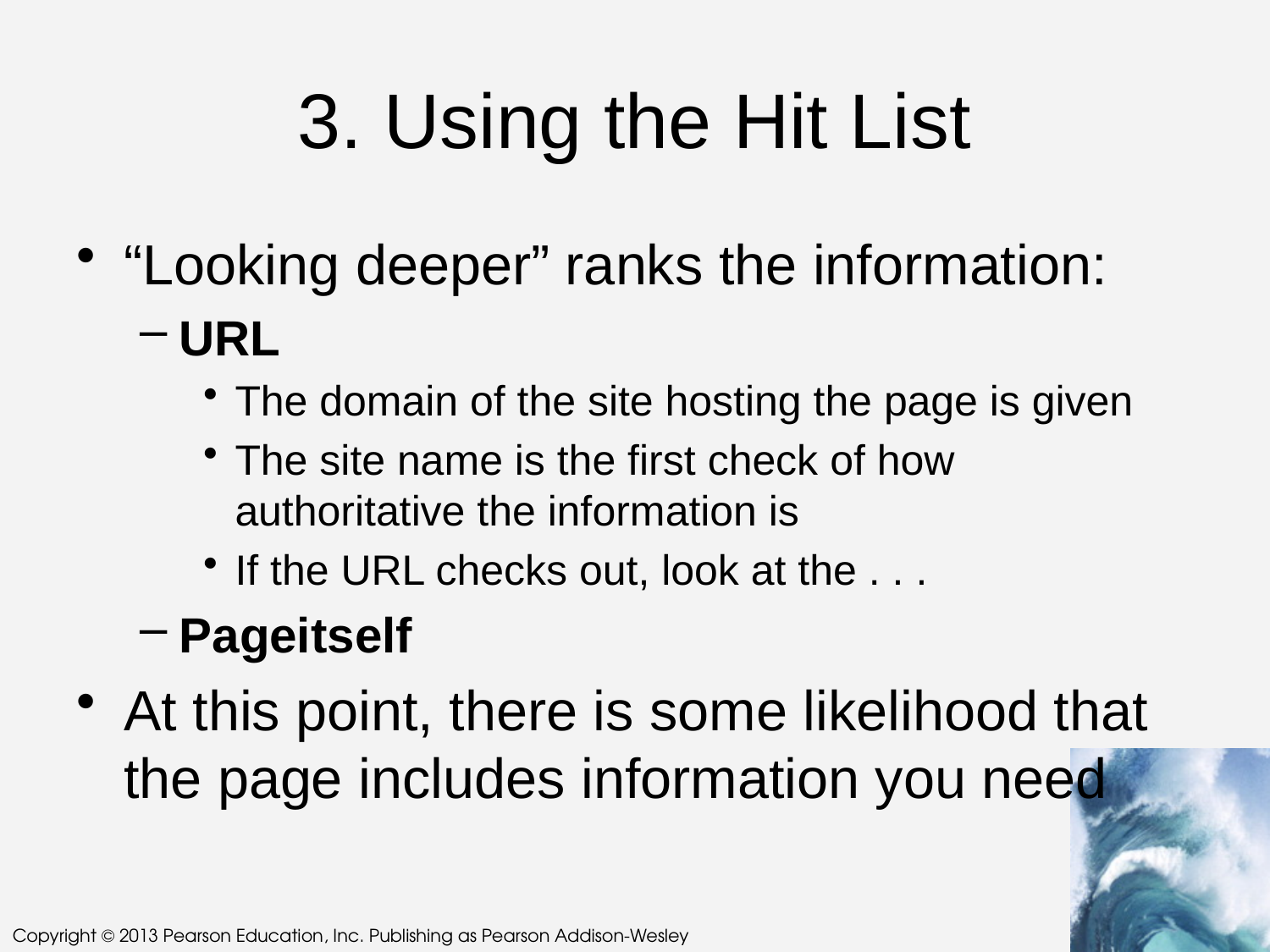

# 3. Using the Hit List
“Looking deeper” ranks the information:
URL
The domain of the site hosting the page is given
The site name is the first check of how authoritative the information is
If the URL checks out, look at the . . .
Pageitself
At this point, there is some likelihood that the page includes information you need